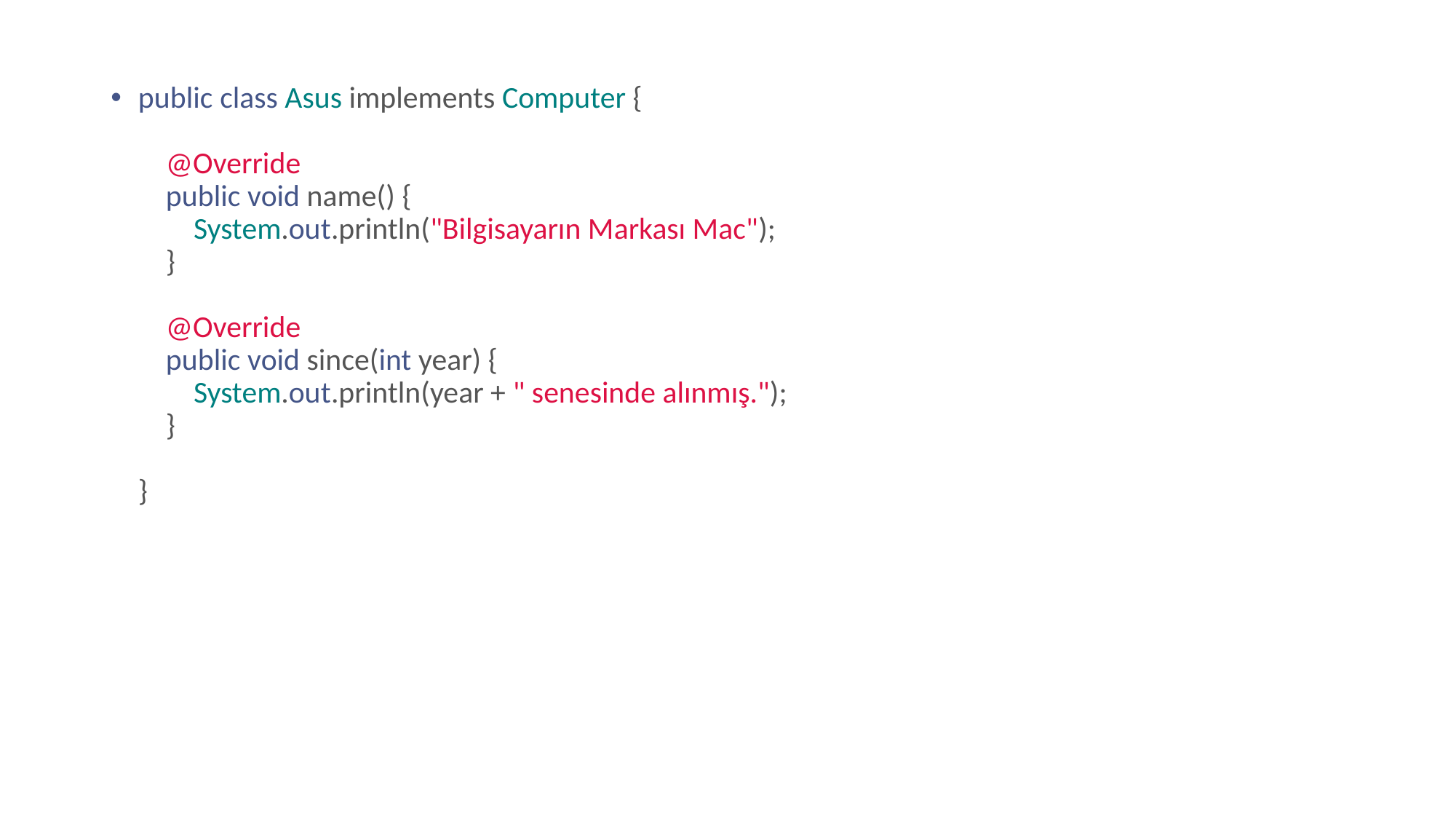

public class Asus implements Computer {
    @Override
    public void name() {
        System.out.println("Bilgisayarın Markası Mac");
    }
    @Override
    public void since(int year) {
        System.out.println(year + " senesinde alınmış.");
    }
}